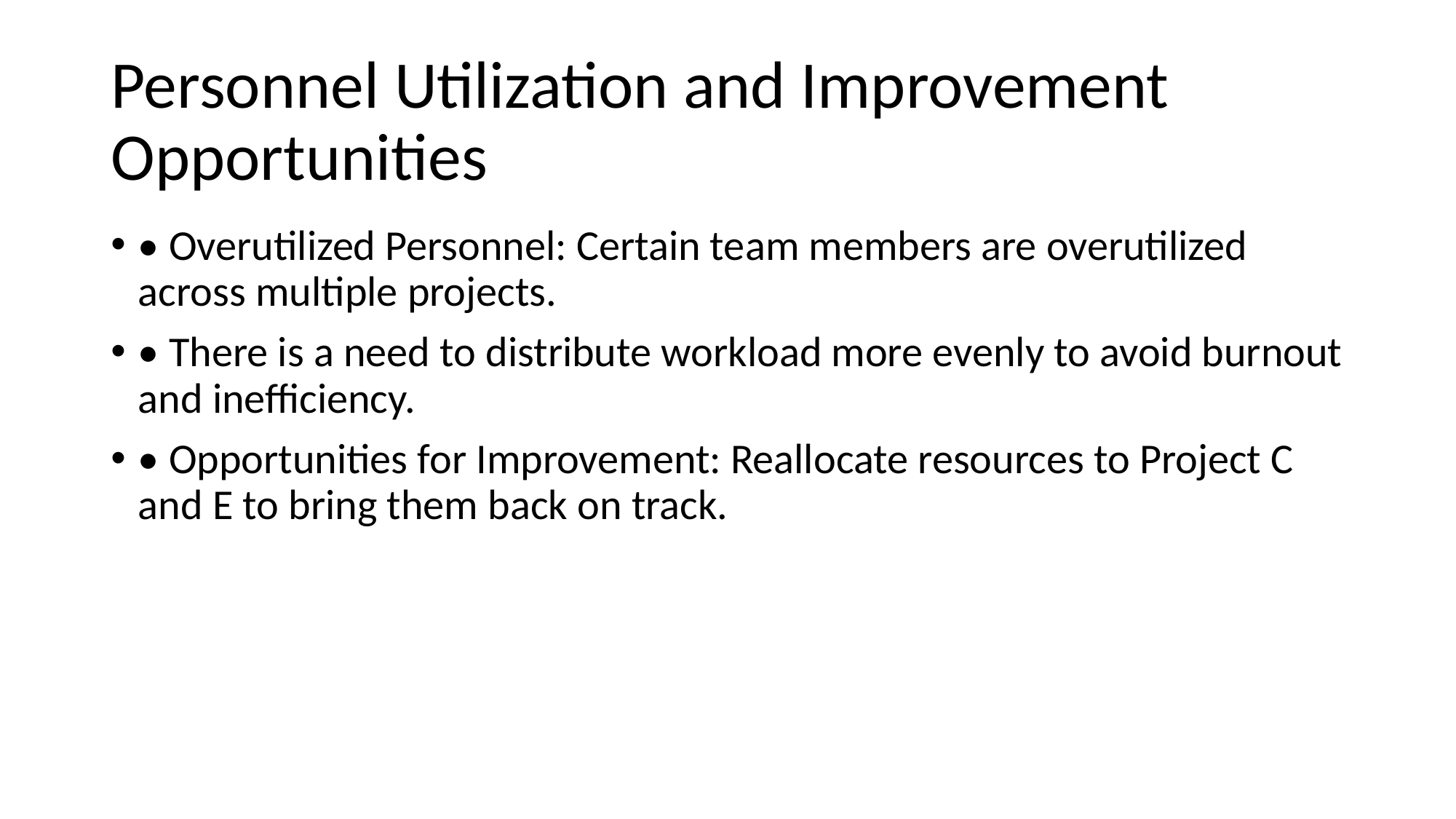

# Personnel Utilization and Improvement Opportunities
• Overutilized Personnel: Certain team members are overutilized across multiple projects.
• There is a need to distribute workload more evenly to avoid burnout and inefficiency.
• Opportunities for Improvement: Reallocate resources to Project C and E to bring them back on track.